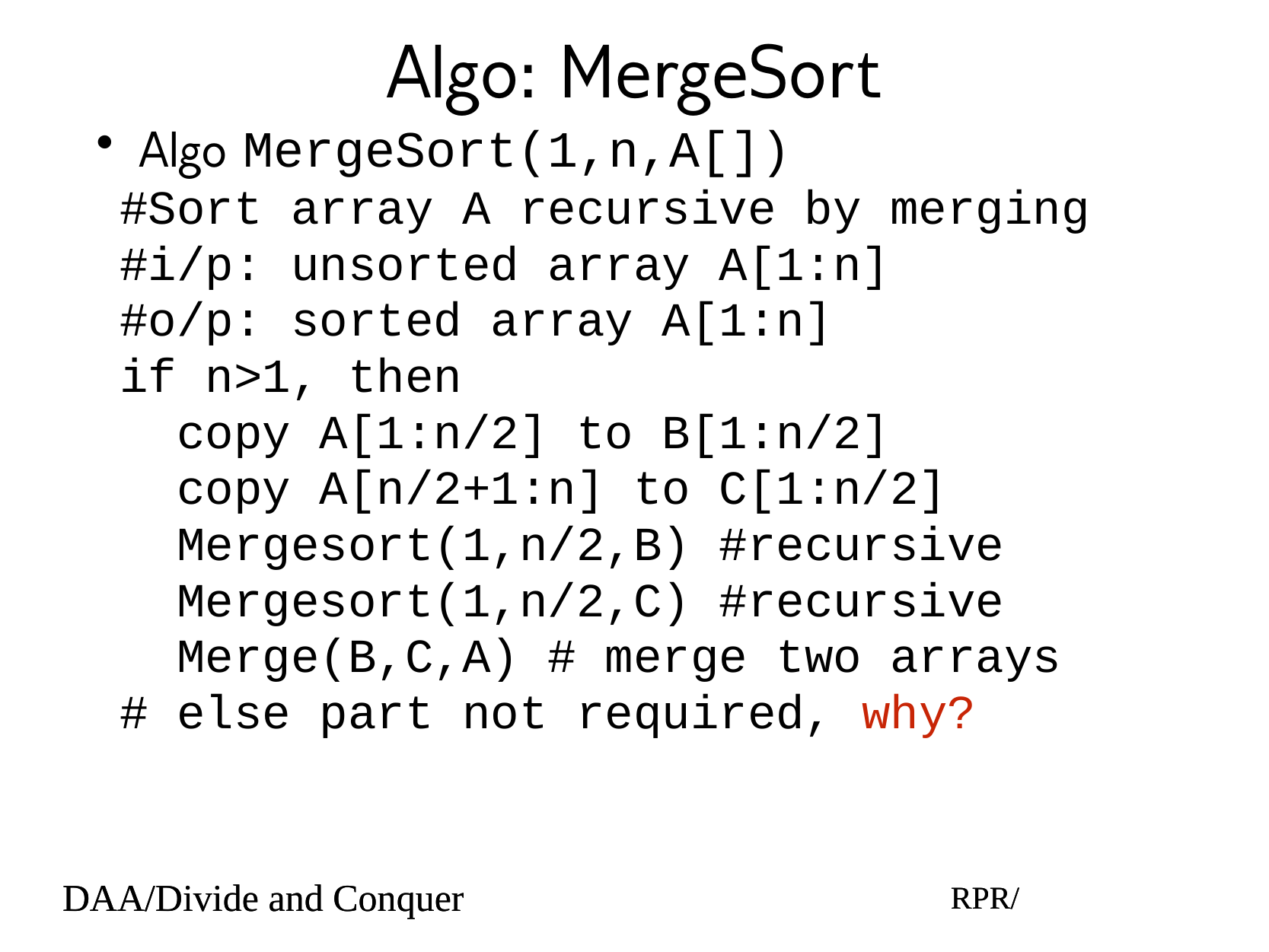

# Algo: MergeSort
Algo MergeSort(1,n,A[])
#Sort array A recursive by merging
#i/p: unsorted array A[1:n]
#o/p: sorted array A[1:n]
if n>1, then
copy A[1:n/2] to B[1:n/2]
copy A[n/2+1:n] to C[1:n/2]
Mergesort(1,n/2,B) #recursive
Mergesort(1,n/2,C) #recursive
Merge(B,C,A) # merge two arrays
# else part not required, why?
DAA/Divide and Conquer
RPR/
8